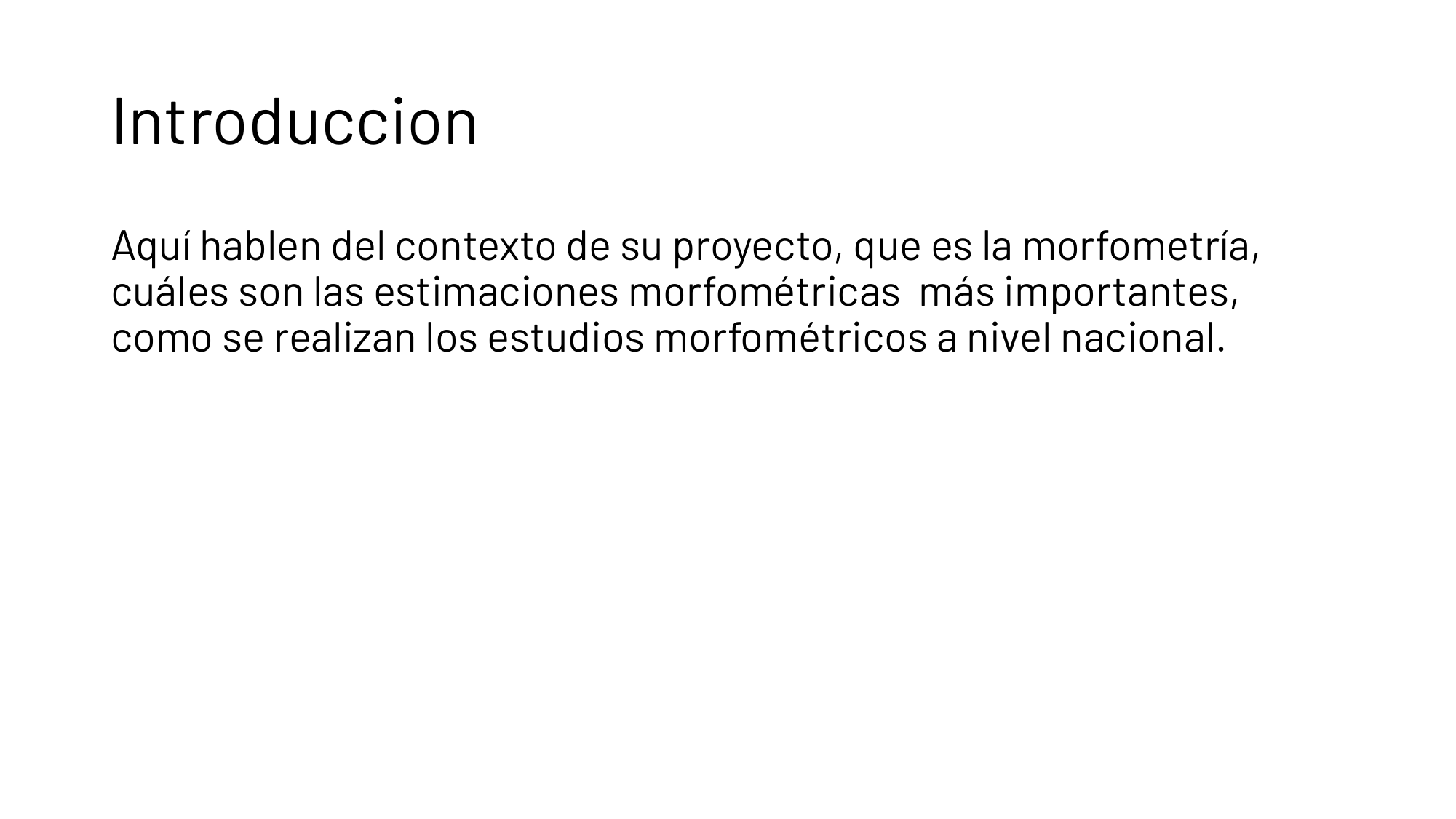

# Introduccion
Aquí hablen del contexto de su proyecto, que es la morfometría, cuáles son las estimaciones morfométricas  más importantes, como se realizan los estudios morfométricos a nivel nacional.